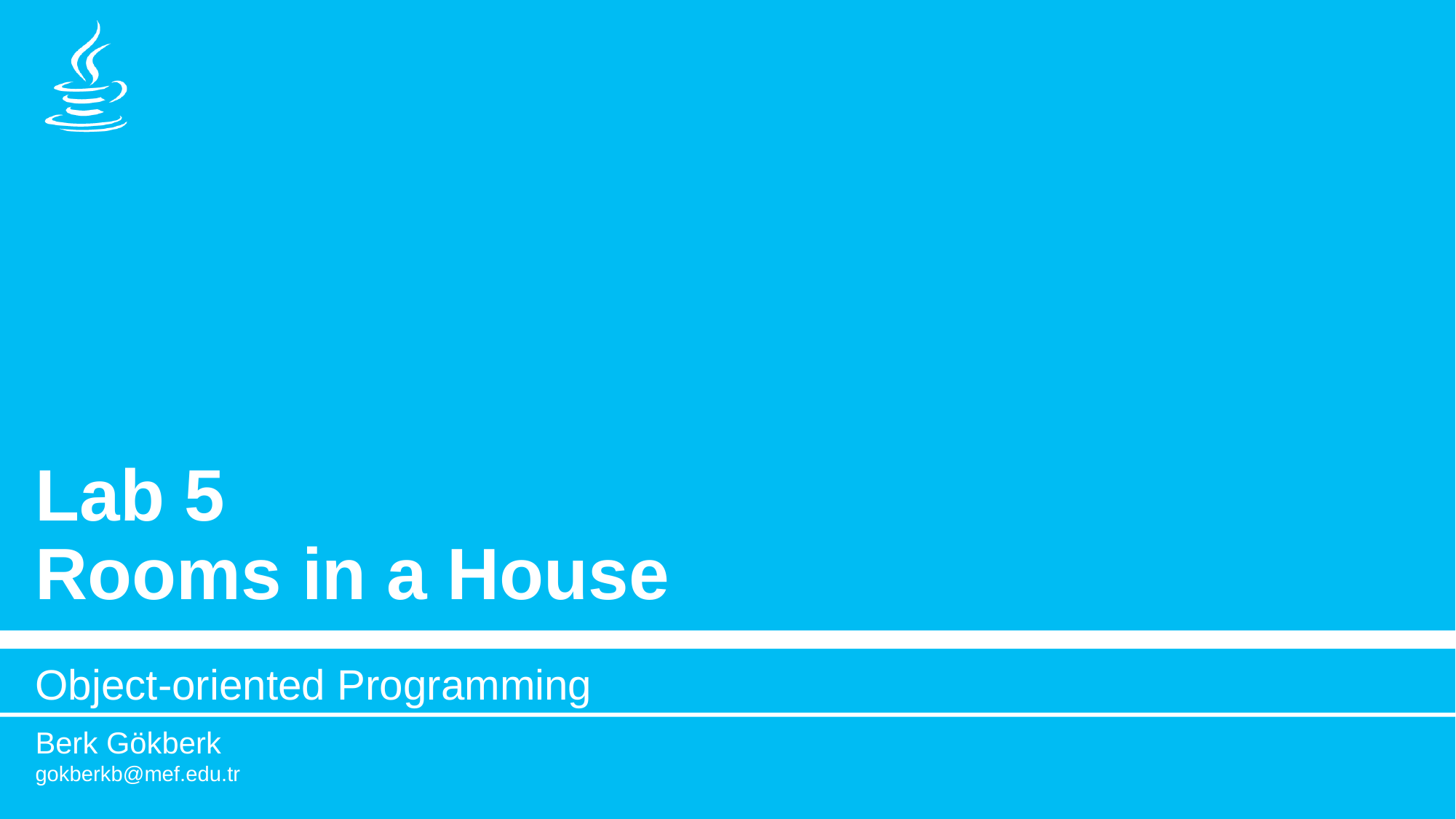

# Lab 5 Rooms in a House